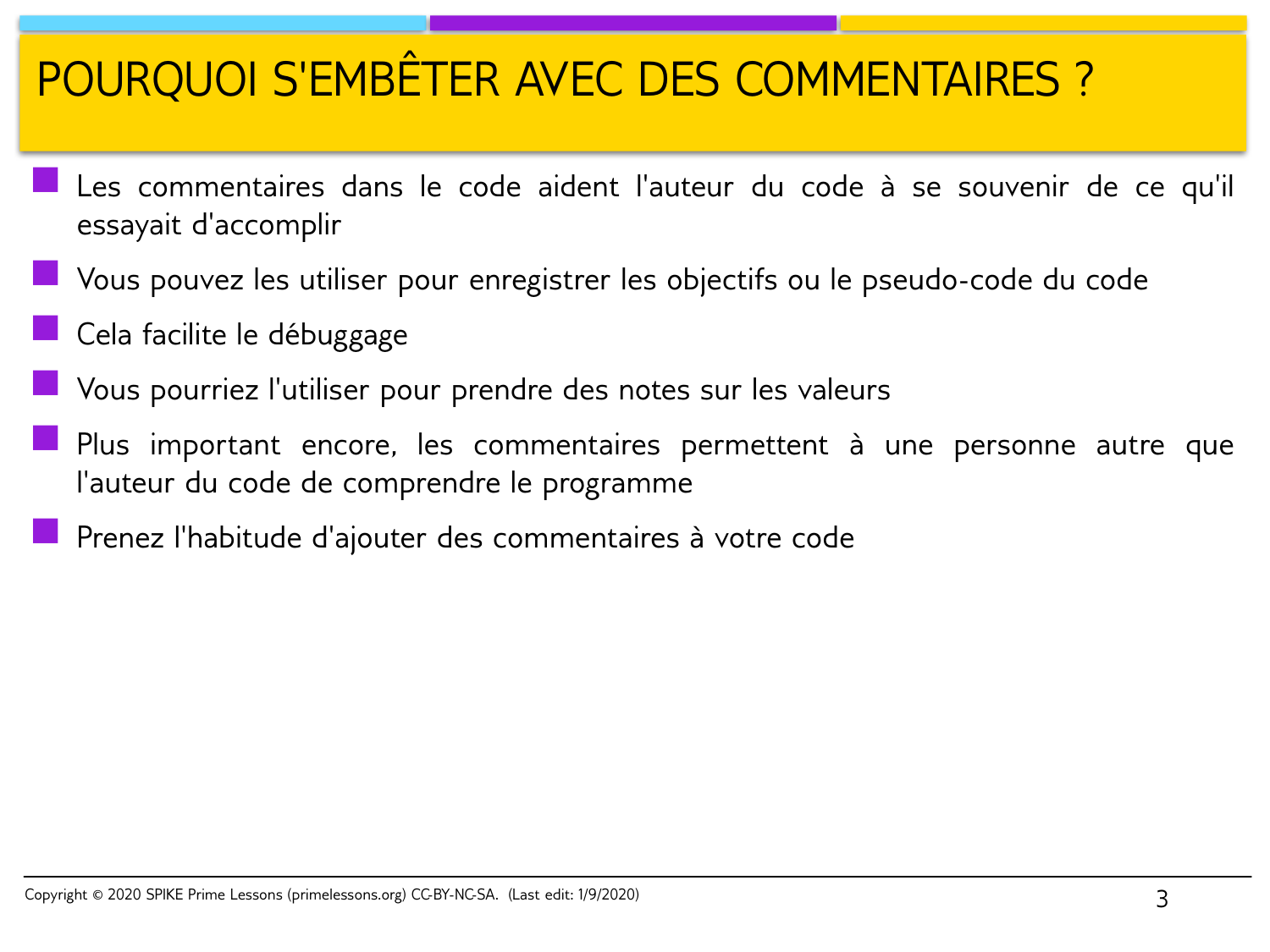

# Pourquoi s'embêter avec des commentaires ?
Les commentaires dans le code aident l'auteur du code à se souvenir de ce qu'il essayait d'accomplir
Vous pouvez les utiliser pour enregistrer les objectifs ou le pseudo-code du code
Cela facilite le débuggage
Vous pourriez l'utiliser pour prendre des notes sur les valeurs
Plus important encore, les commentaires permettent à une personne autre que l'auteur du code de comprendre le programme
Prenez l'habitude d'ajouter des commentaires à votre code
3
Copyright © 2020 SPIKE Prime Lessons (primelessons.org) CC-BY-NC-SA.  (Last edit: 1/9/2020)